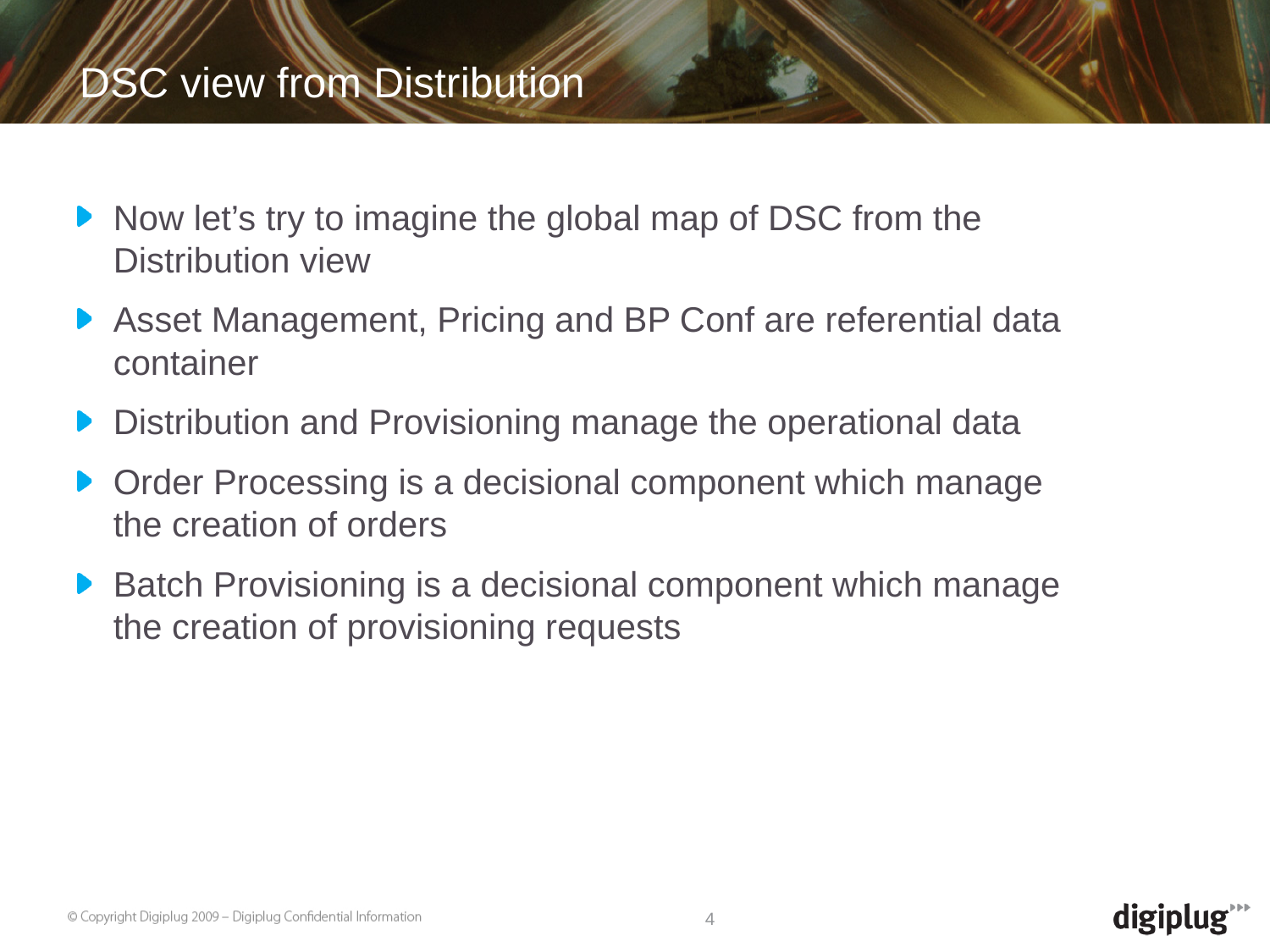

# DSC view from Distribution
Now let’s try to imagine the global map of DSC from the Distribution view
Asset Management, Pricing and BP Conf are referential data container
Distribution and Provisioning manage the operational data
Order Processing is a decisional component which manage the creation of orders
Batch Provisioning is a decisional component which manage the creation of provisioning requests

4